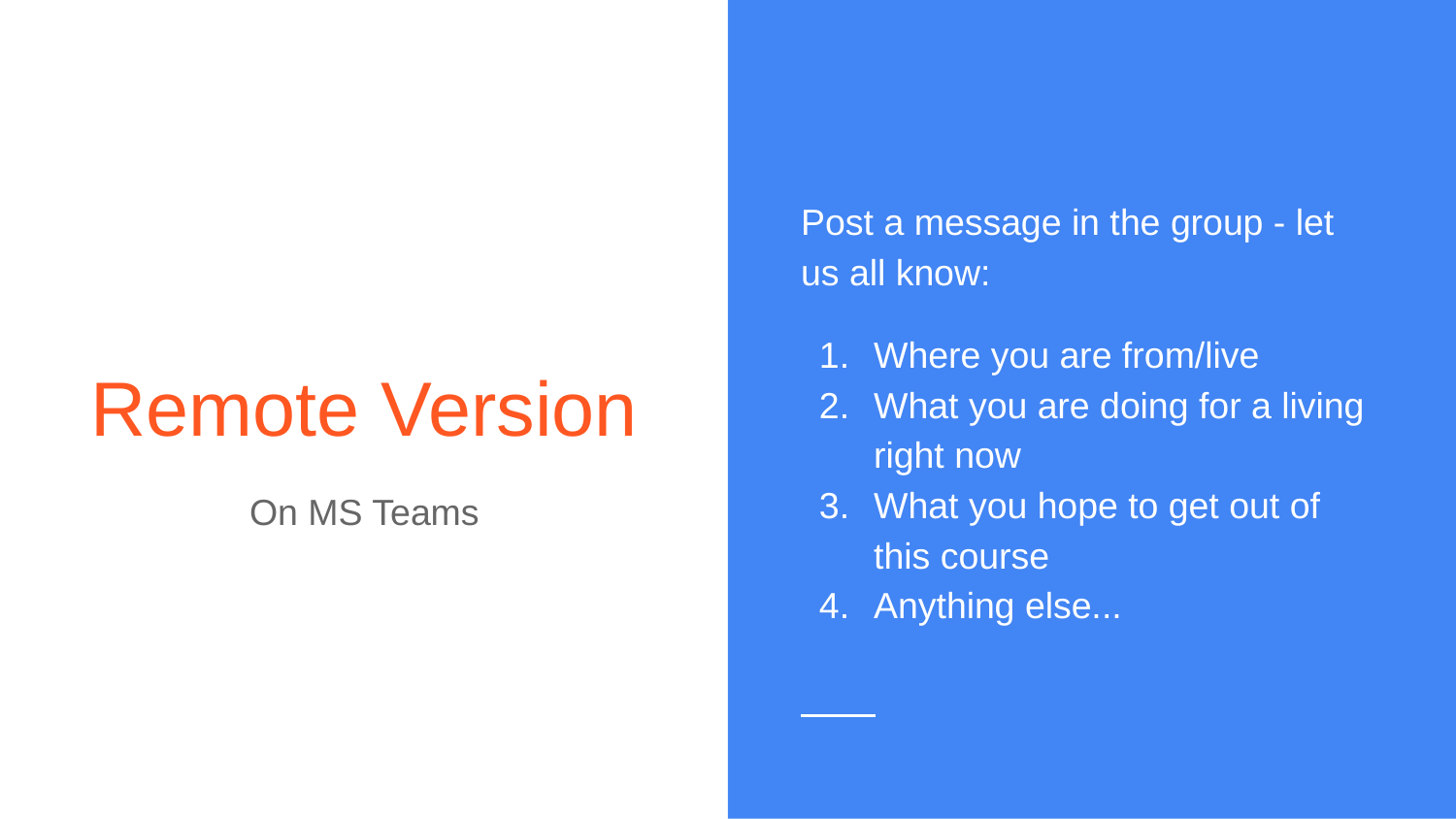

Post a message in the group - let us all know:
Where you are from/live
What you are doing for a living right now
What you hope to get out of this course
Anything else...
# Remote Version
On MS Teams